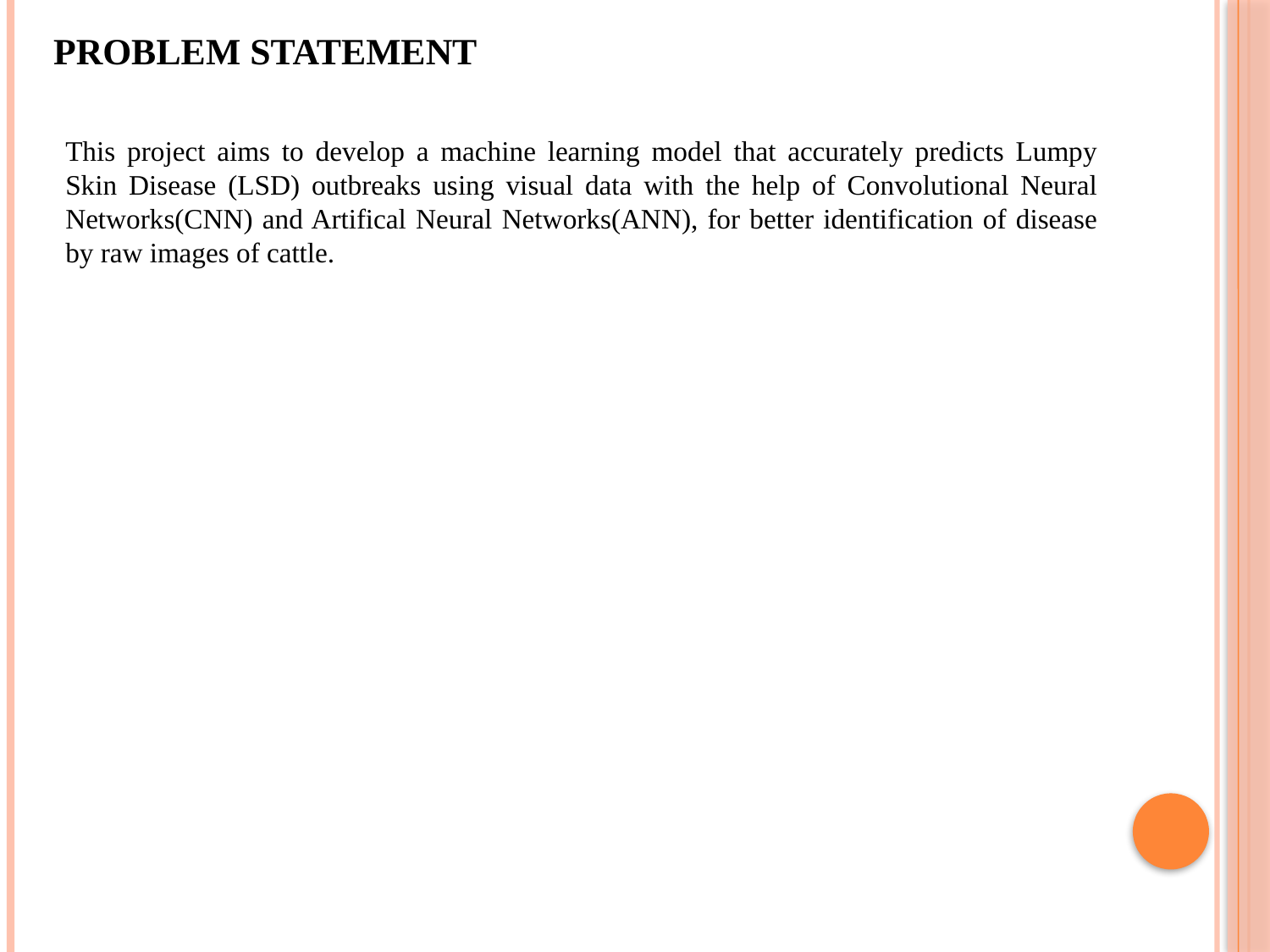

# Problem Statement
This project aims to develop a machine learning model that accurately predicts Lumpy Skin Disease (LSD) outbreaks using visual data with the help of Convolutional Neural Networks(CNN) and Artifical Neural Networks(ANN), for better identification of disease by raw images of cattle.